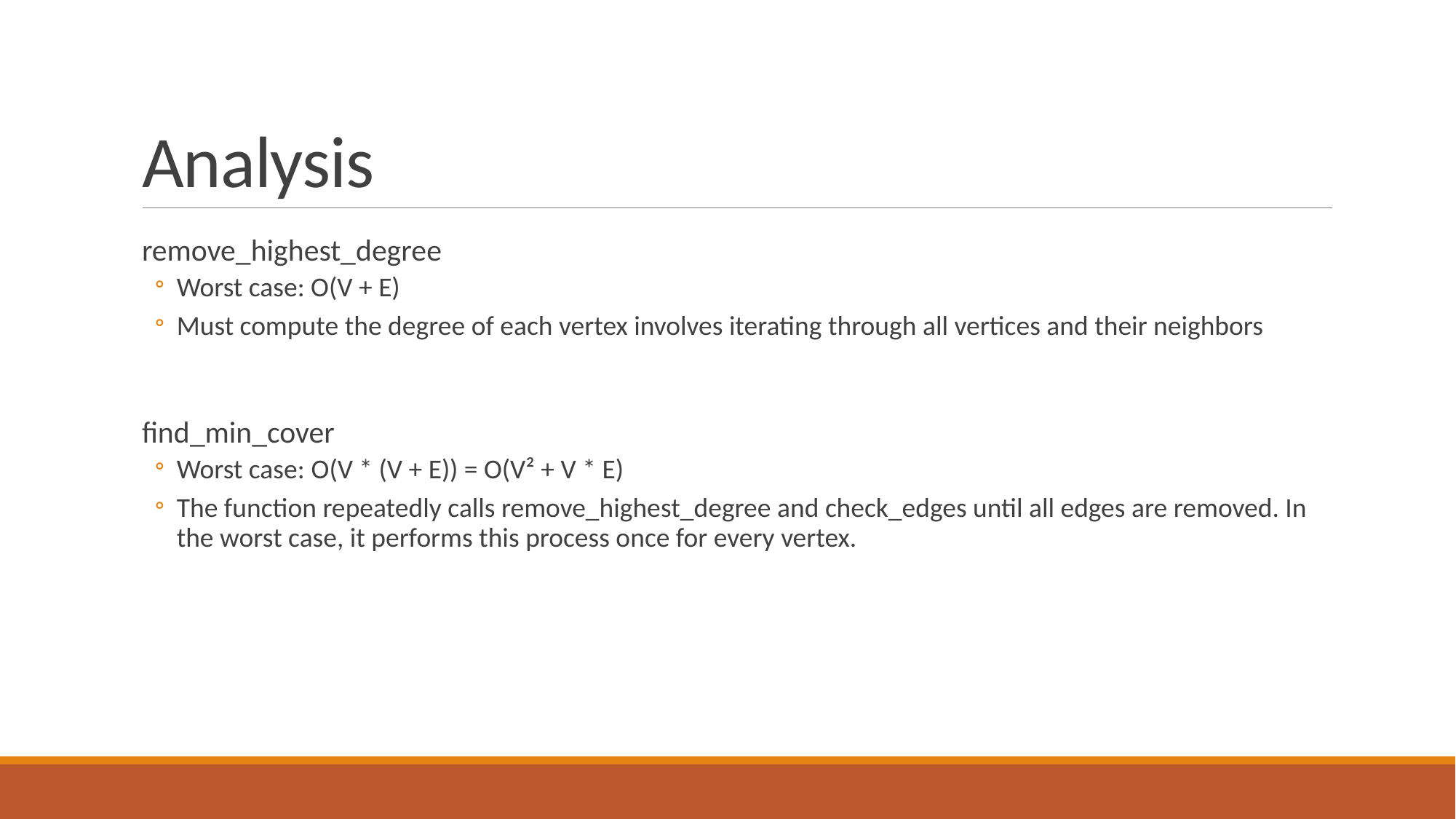

# Analysis
remove_highest_degree
Worst case: O(V + E)
Must compute the degree of each vertex involves iterating through all vertices and their neighbors

find_min_cover
Worst case: O(V * (V + E)) = O(V² + V * E)
The function repeatedly calls remove_highest_degree and check_edges until all edges are removed. In the worst case, it performs this process once for every vertex.